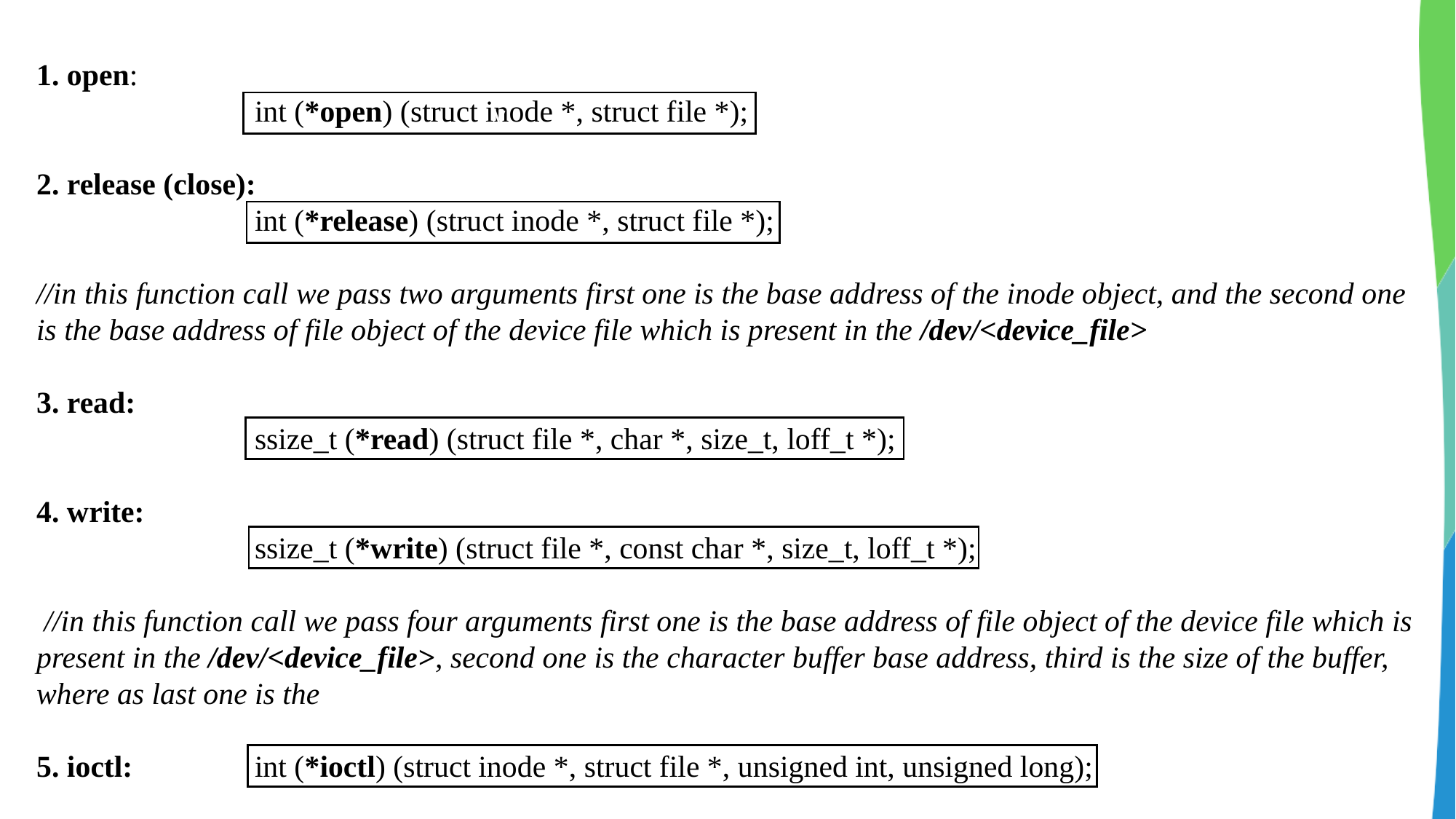

1. open:
		int (*open) (struct inode *, struct file *);

2. release (close):
		int (*release) (struct inode *, struct file *);

//in this function call we pass two arguments first one is the base address of the inode object, and the second one is the base address of file object of the device file which is present in the /dev/<device_file>

3. read:
		ssize_t (*read) (struct file *, char *, size_t, loff_t *);

4. write:
		ssize_t (*write) (struct file *, const char *, size_t, loff_t *);

 //in this function call we pass four arguments first one is the base address of file object of the device file which is present in the /dev/<device_file>, second one is the character buffer base address, third is the size of the buffer, where as last one is the

5. ioctl:		int (*ioctl) (struct inode *, struct file *, unsigned int, unsigned long);
v